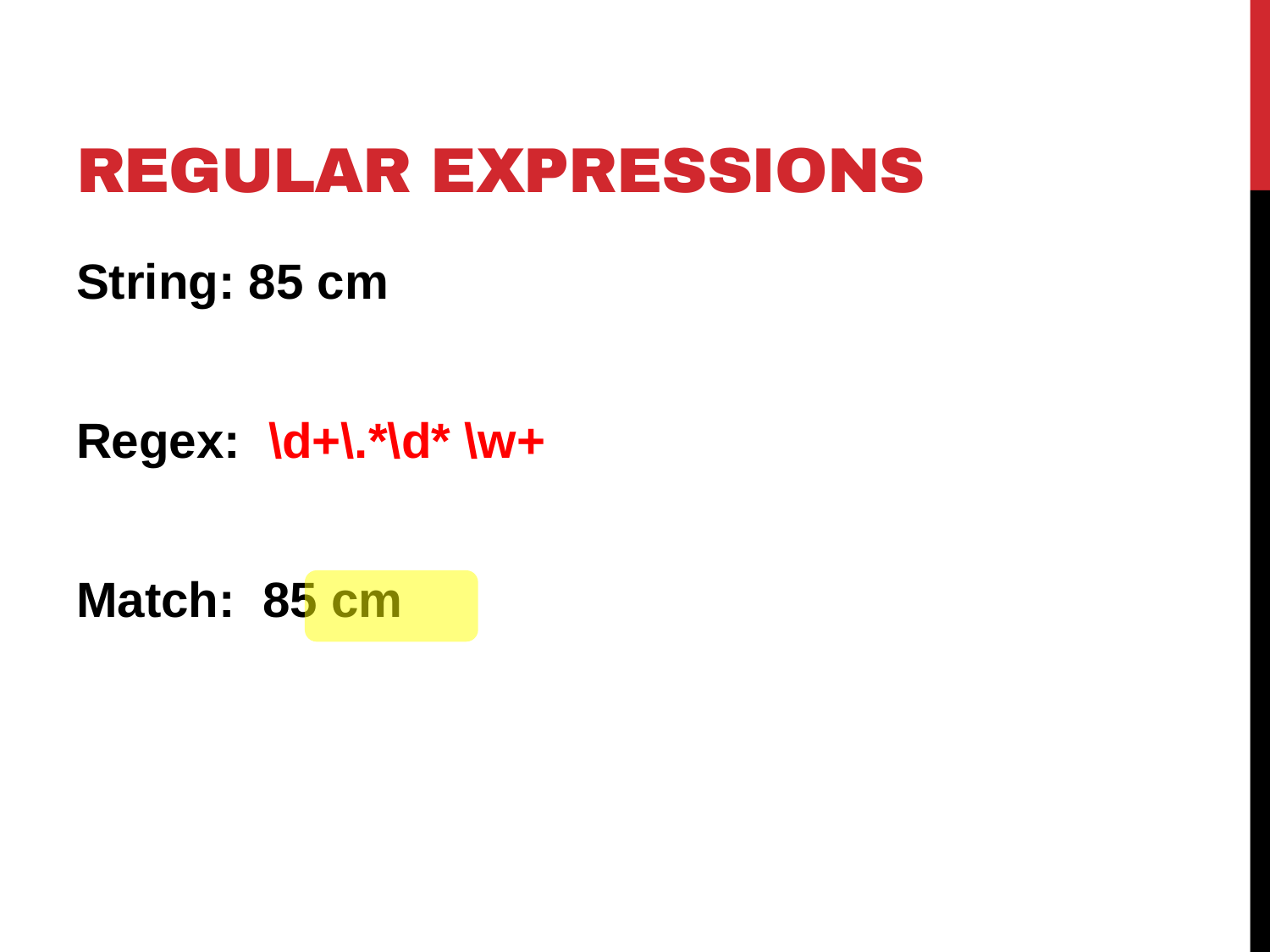

# Regular expressions
String: 85 cm

Regex:  \d+\.*\d* \w+

Match:  85 cm